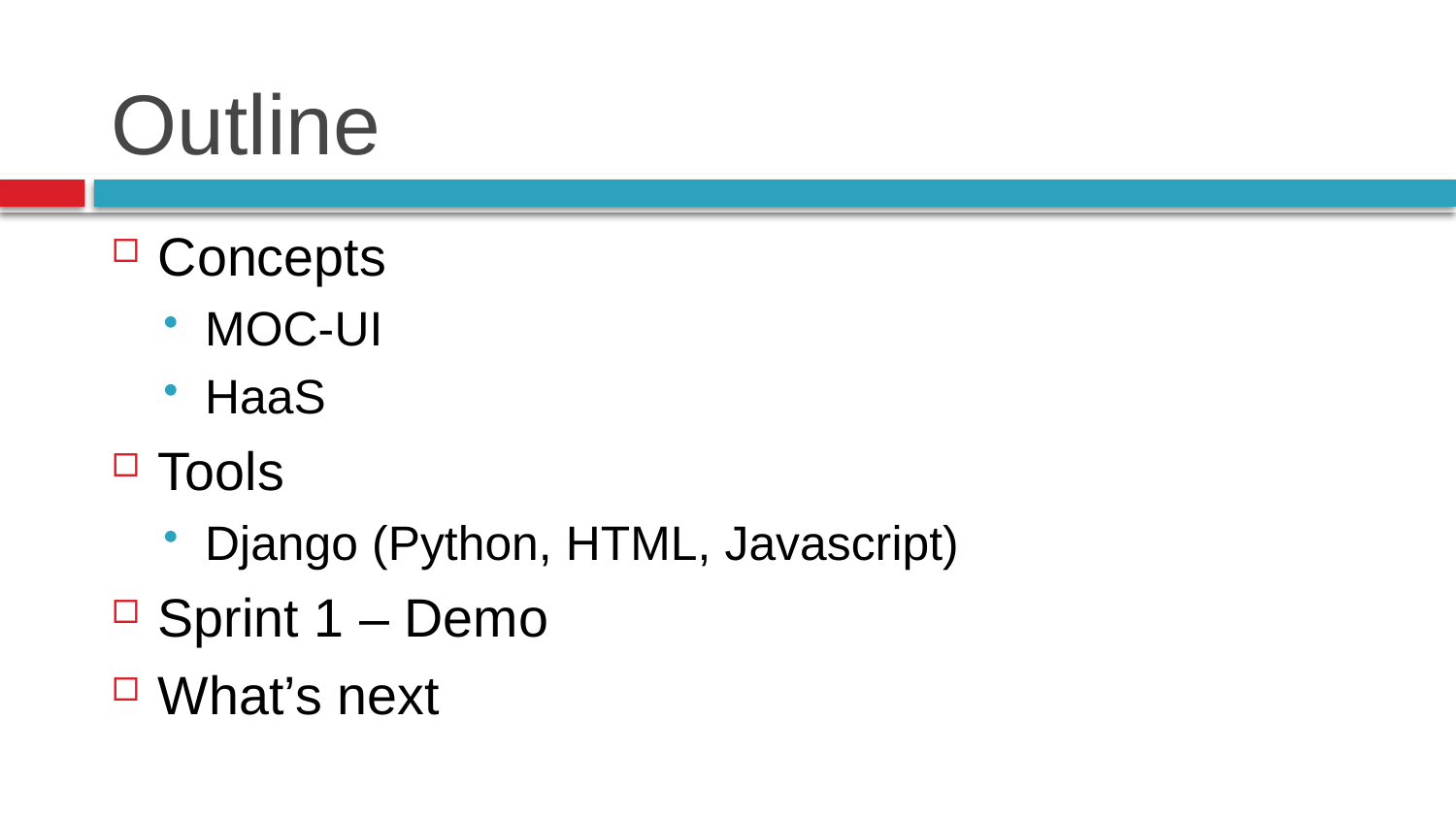

# Outline
Concepts
MOC-UI
HaaS
Tools
Django (Python, HTML, Javascript)
Sprint 1 – Demo
What’s next